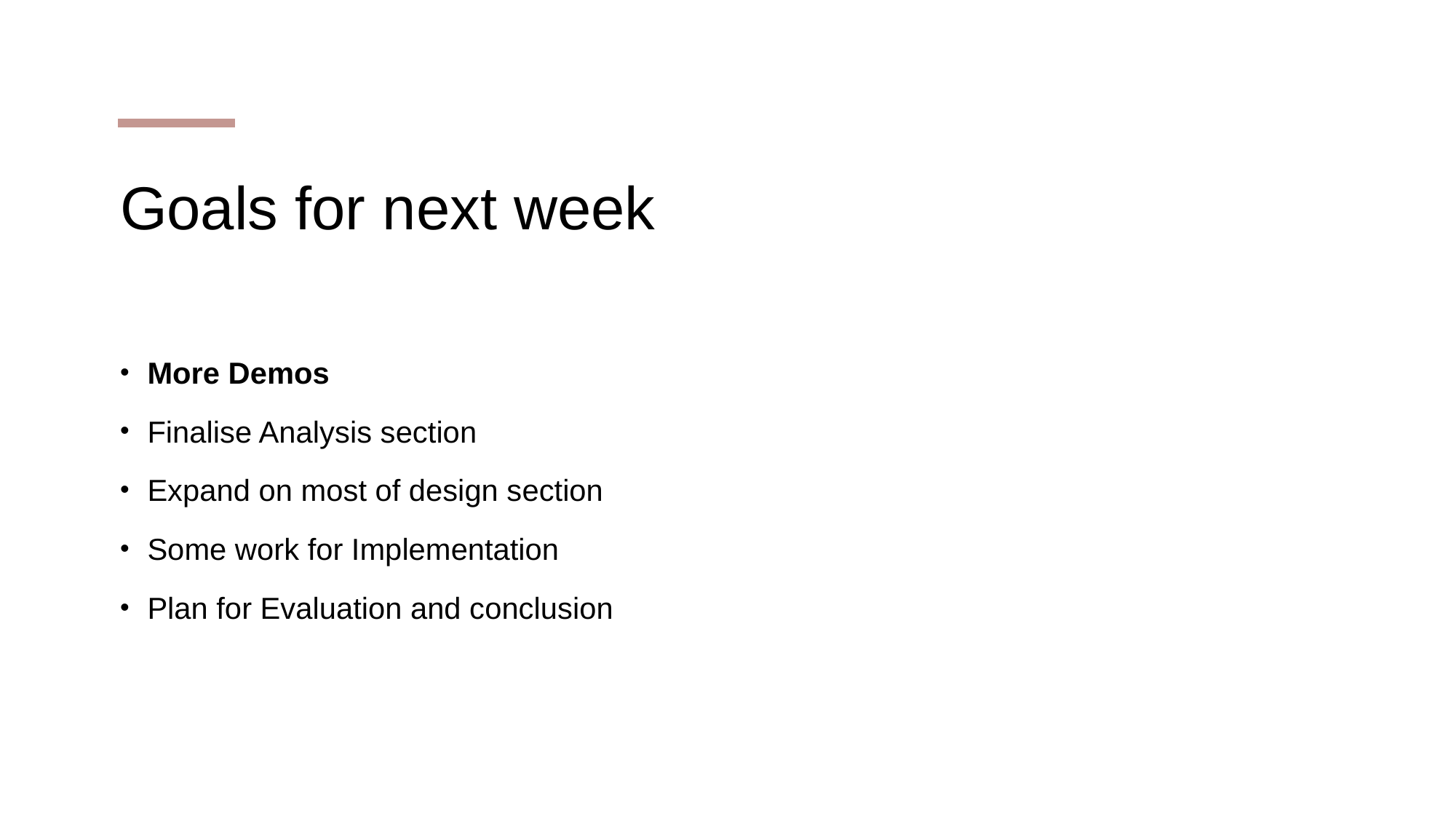

# Goals for next week
More Demos
Finalise Analysis section
Expand on most of design section
Some work for Implementation
Plan for Evaluation and conclusion